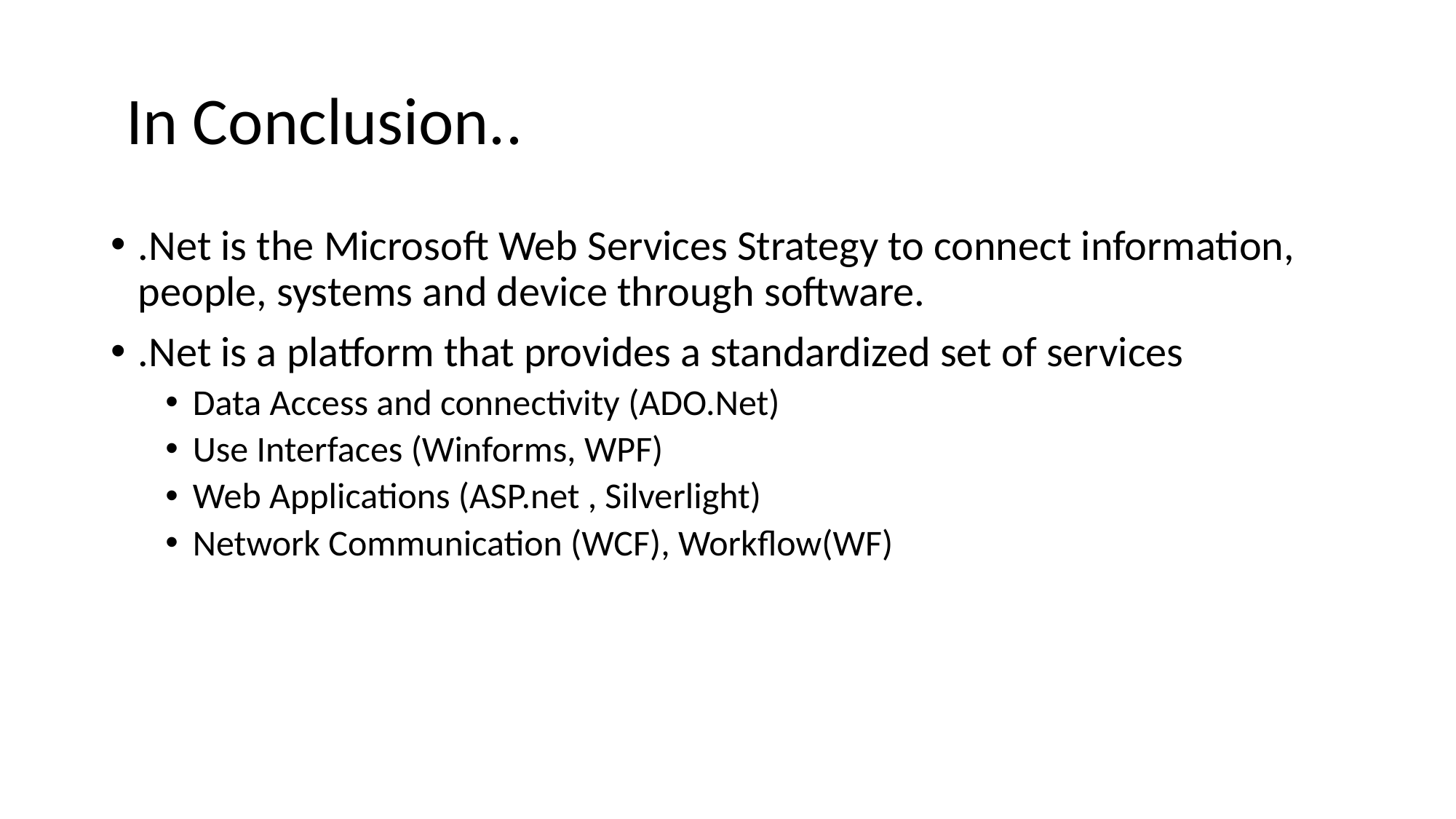

# In Conclusion..
.Net is the Microsoft Web Services Strategy to connect information, people, systems and device through software.
.Net is a platform that provides a standardized set of services
Data Access and connectivity (ADO.Net)
Use Interfaces (Winforms, WPF)
Web Applications (ASP.net , Silverlight)
Network Communication (WCF), Workflow(WF)